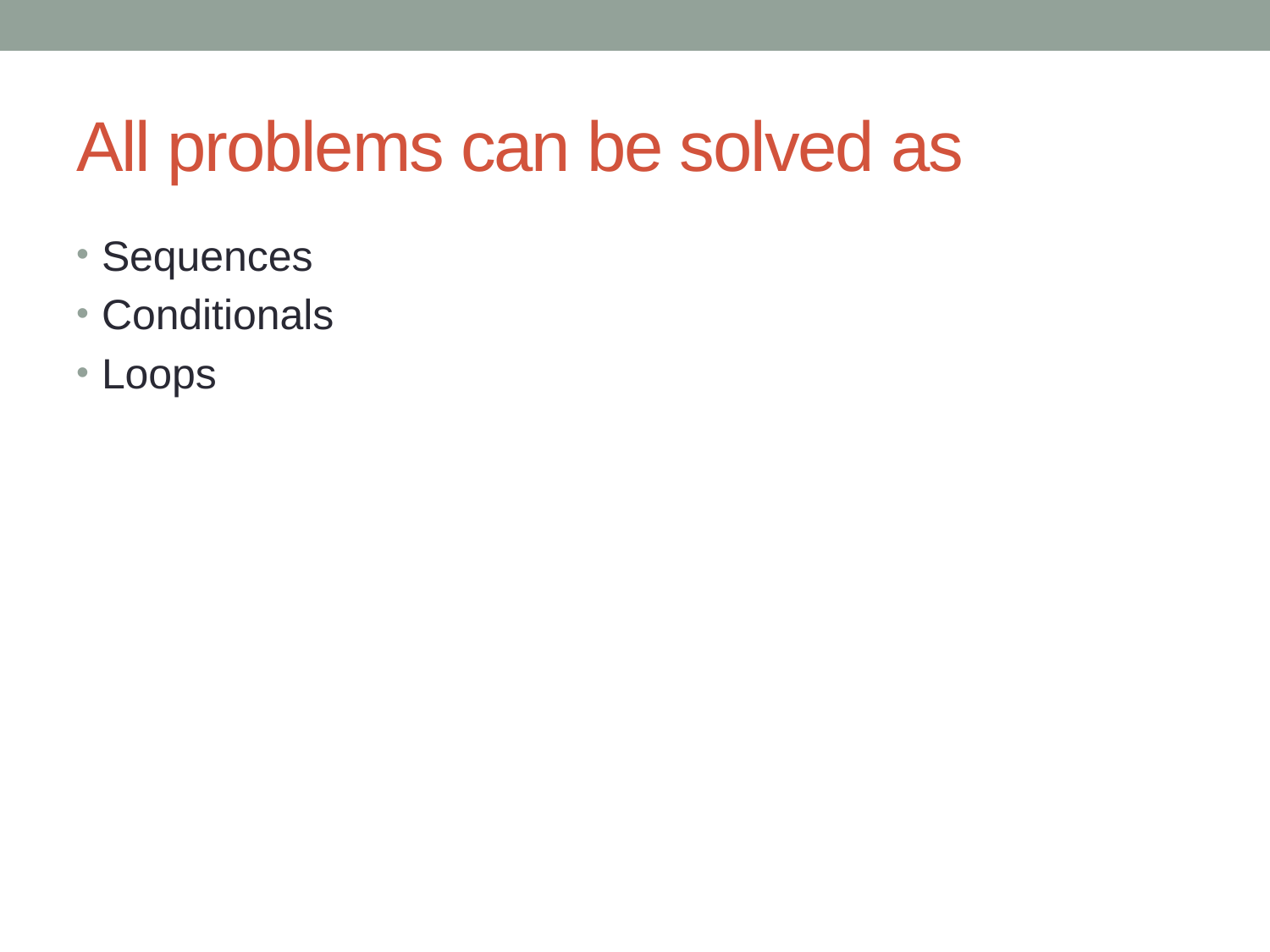

# All problems can be solved as
Sequences
Conditionals
Loops